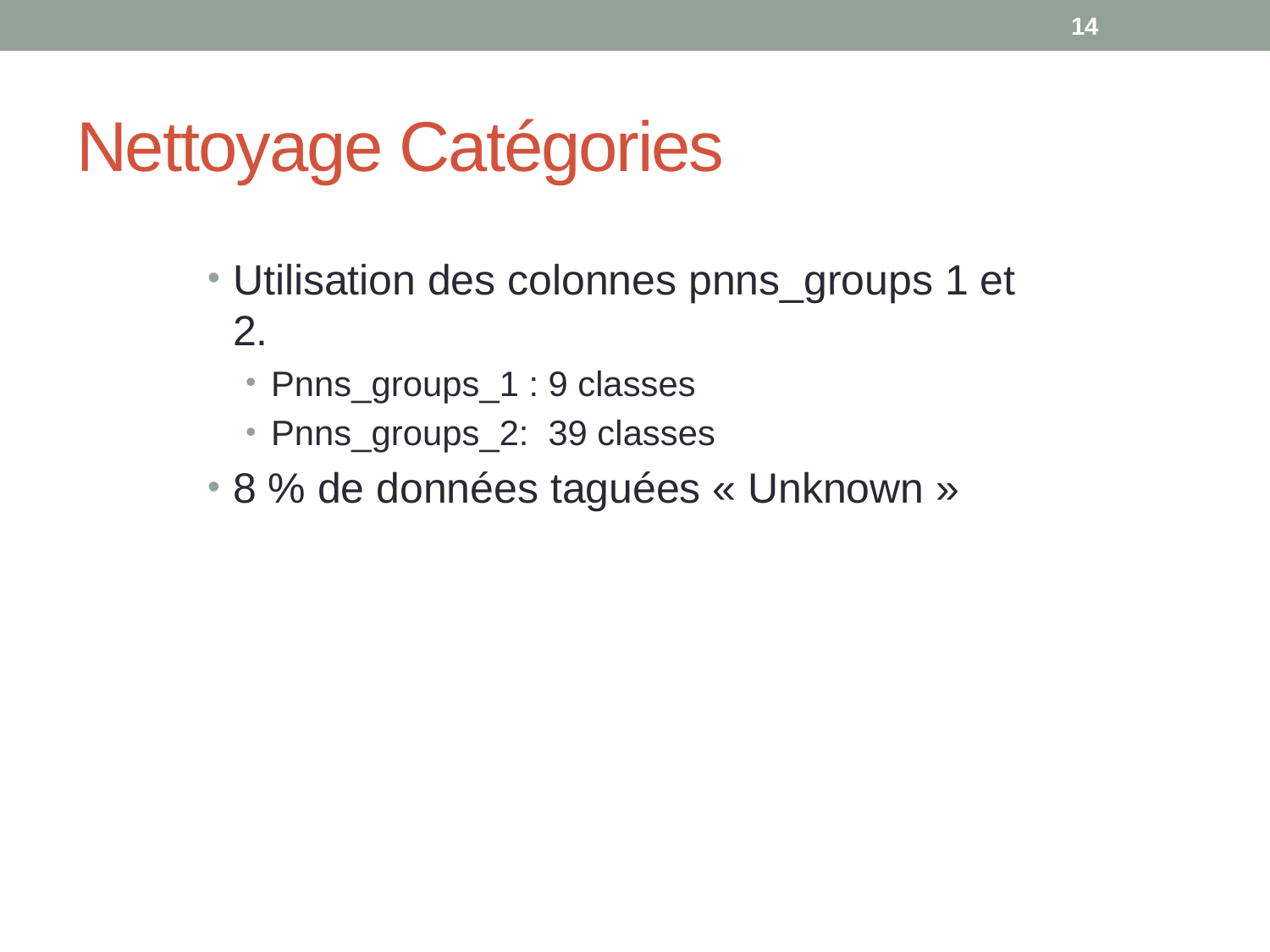

14
# Nettoyage Catégories
Utilisation des colonnes pnns_groups 1 et 2.
Pnns_groups_1 : 9 classes
Pnns_groups_2:  39 classes
8 % de données taguées « Unknown »